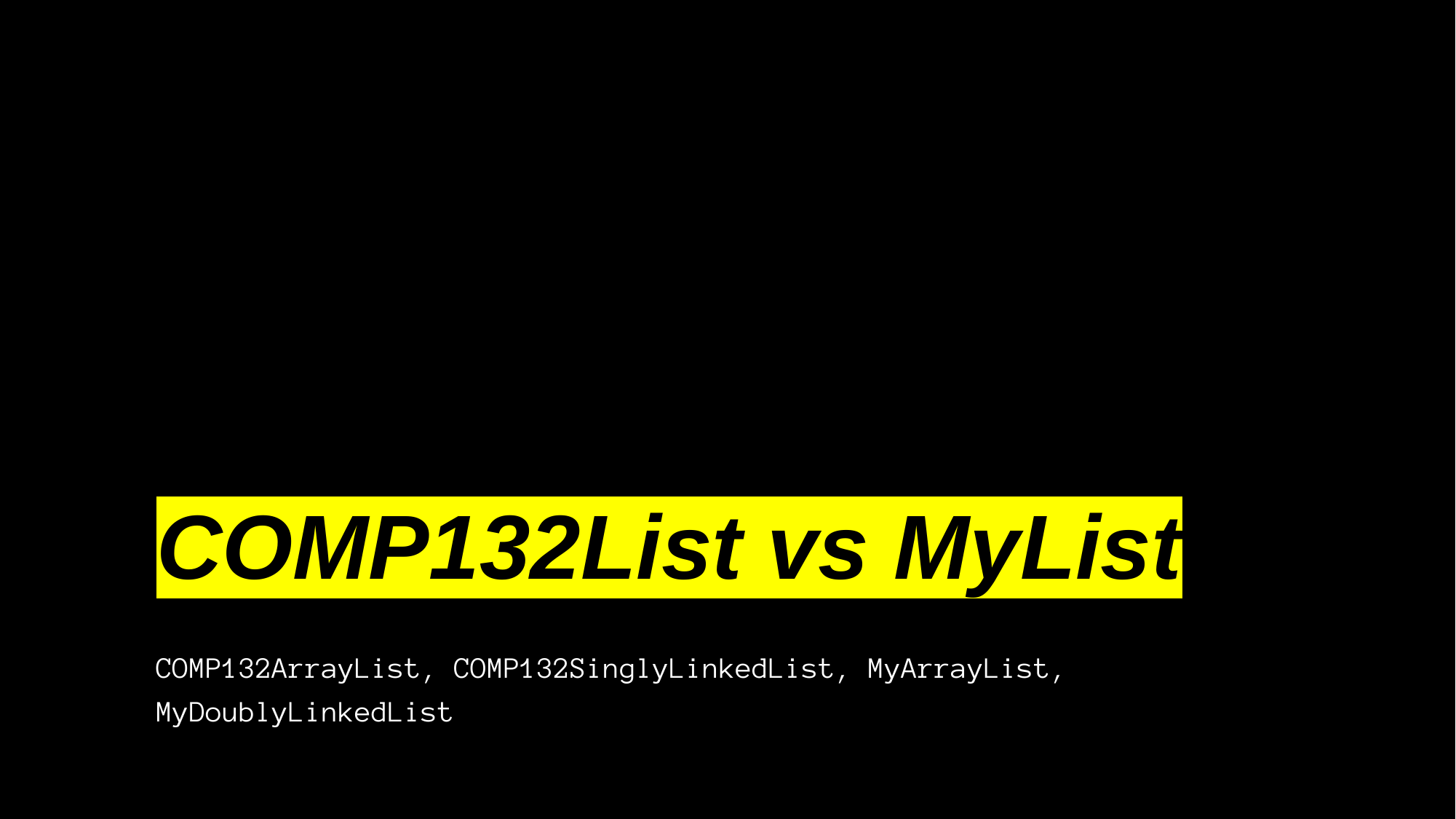

# COMP132List vs MyList
COMP132ArrayList, COMP132SinglyLinkedList, MyArrayList, MyDoublyLinkedList